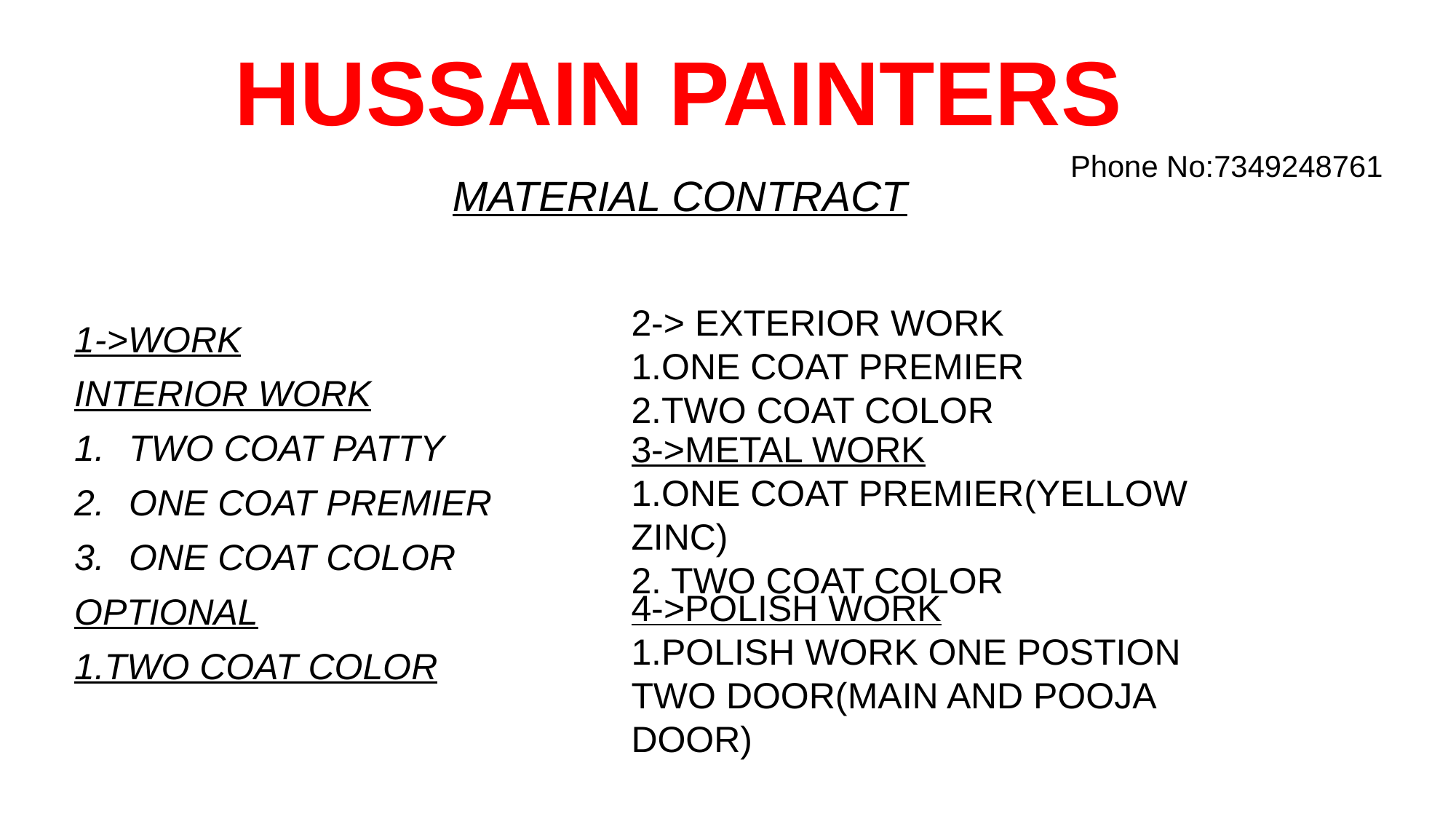

# HUSSAIN PAINTERS
Phone No:7349248761
MATERIAL CONTRACT

1->WORK
INTERIOR WORK
TWO COAT PATTY
ONE COAT PREMIER
ONE COAT COLOR
OPTIONAL
1.TWO COAT COLOR
2-> EXTERIOR WORK
1.ONE COAT PREMIER
2.TWO COAT COLOR
3->METAL WORK
1.ONE COAT PREMIER(YELLOW ZINC)
2. TWO COAT COLOR
4->POLISH WORK
1.POLISH WORK ONE POSTION TWO DOOR(MAIN AND POOJA DOOR)